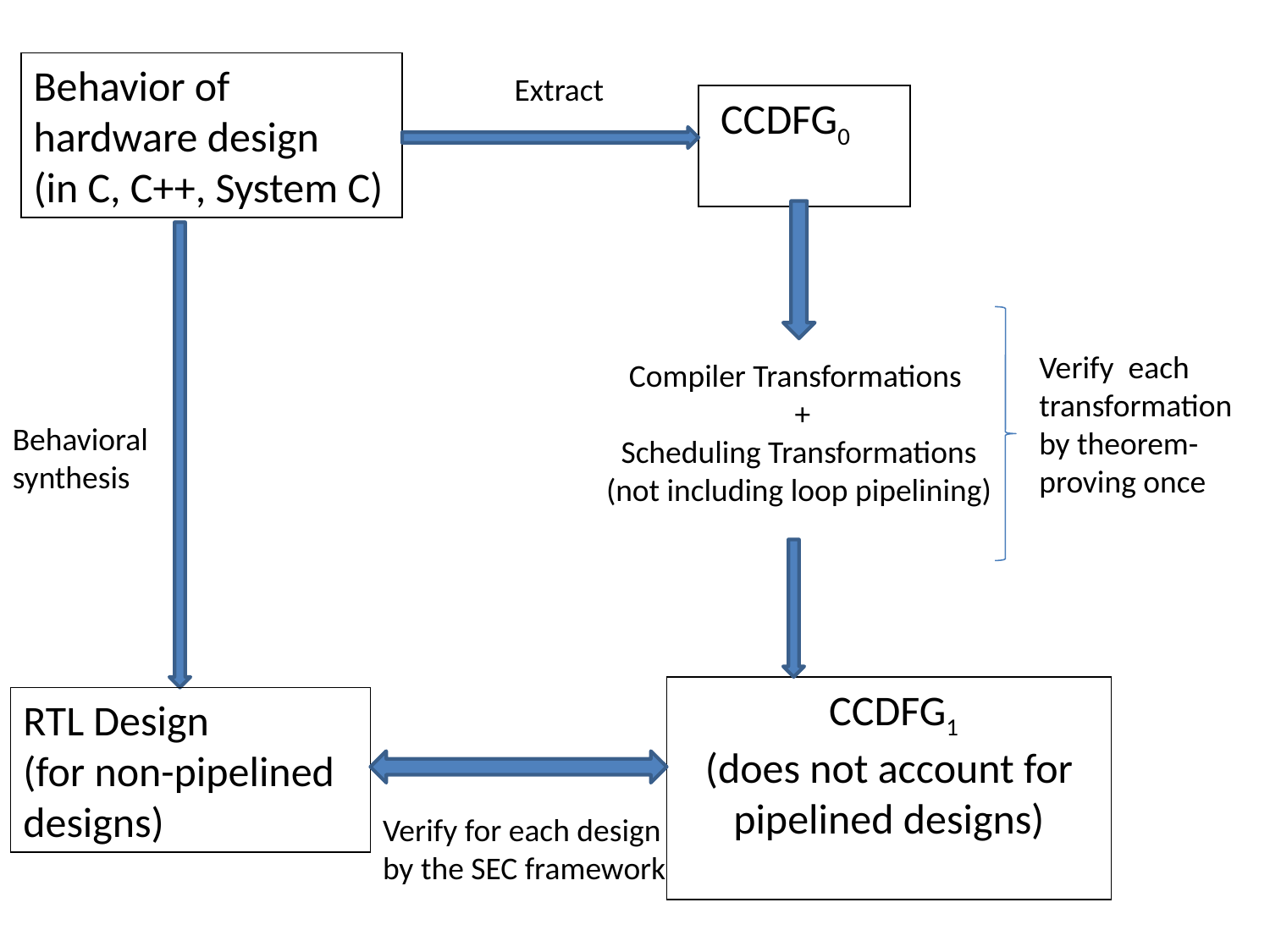

Behavior of
hardware design
(in C, C++, System C)
        Extract
 CCDFG0

Verify  each
transformation
by theorem-
proving once
Compiler Transformations
 +
Scheduling Transformations
(not including loop pipelining)
Behavioral
synthesis

 CCDFG1
(does not account for pipelined designs)

RTL Design
(for non-pipelined designs)

Verify for each design by the SEC framework